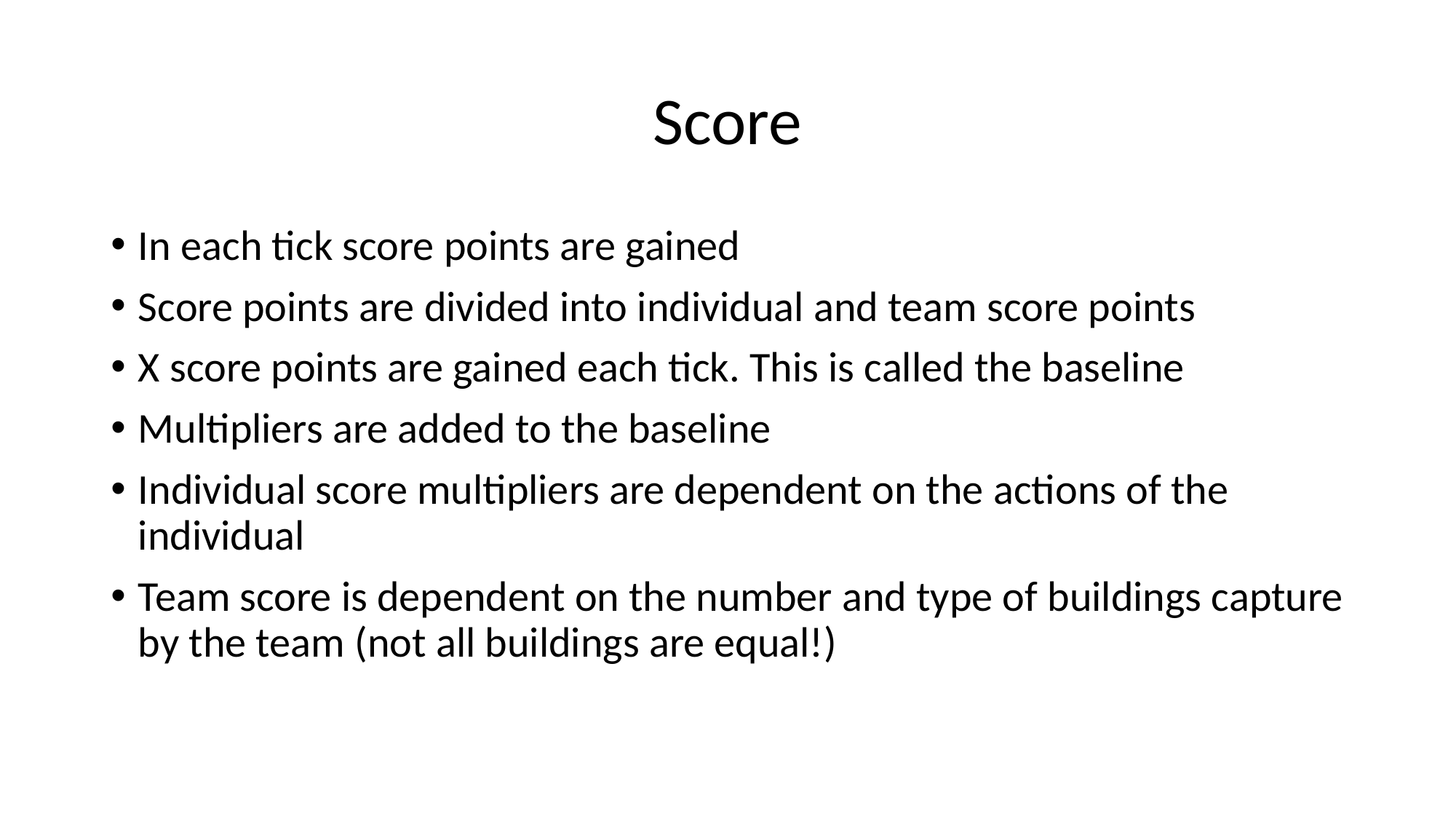

# Score
In each tick score points are gained
Score points are divided into individual and team score points
X score points are gained each tick. This is called the baseline
Multipliers are added to the baseline
Individual score multipliers are dependent on the actions of the individual
Team score is dependent on the number and type of buildings capture by the team (not all buildings are equal!)